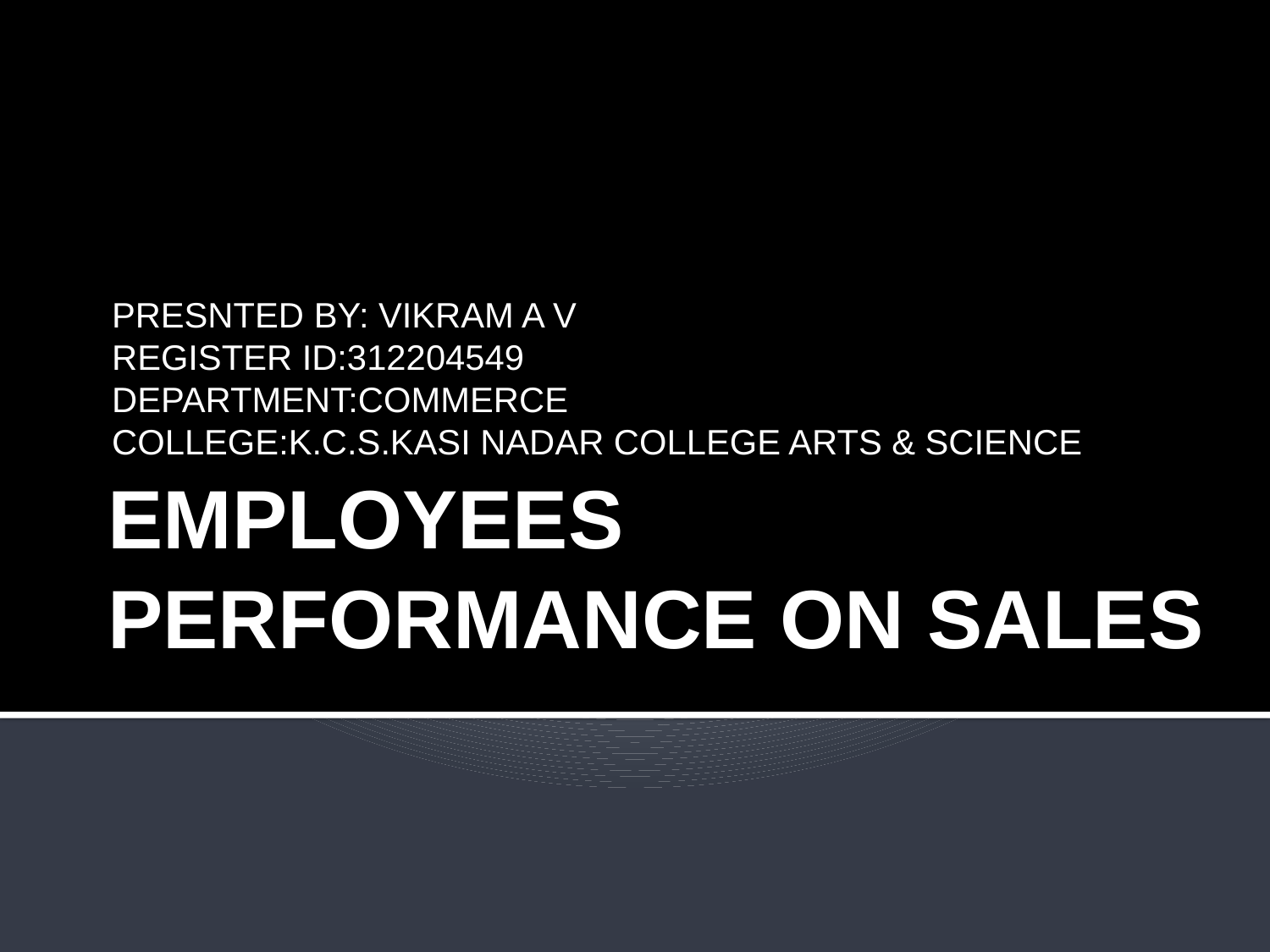

PRESNTED BY: VIKRAM A V
REGISTER ID:312204549
DEPARTMENT:COMMERCE
COLLEGE:K.C.S.KASI NADAR COLLEGE ARTS & SCIENCE
# EMPLOYEES PERFORMANCE ON SALES